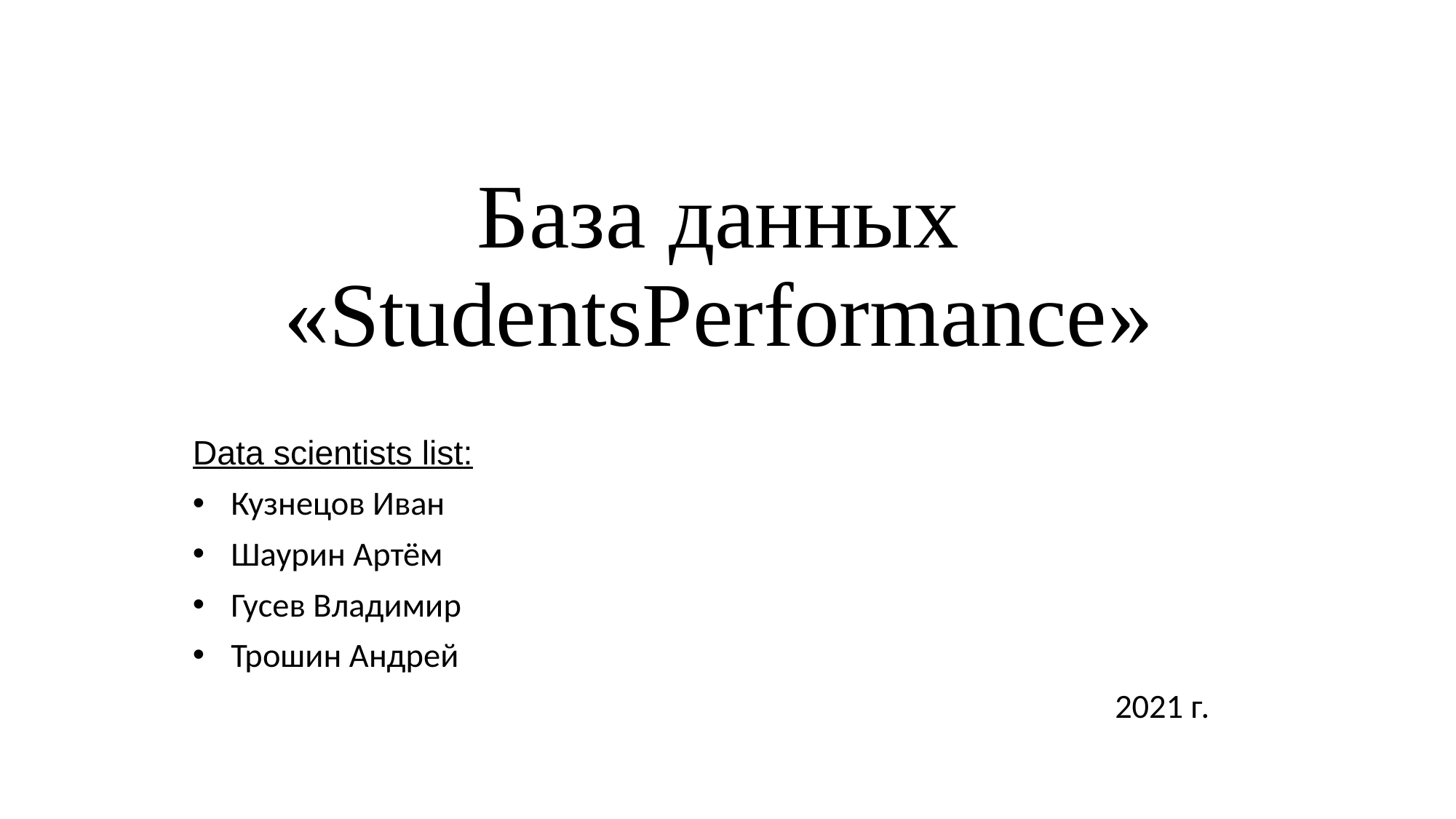

# База данных «StudentsPerformance»
Data scientists list:
Кузнецов Иван
Шаурин Артём
Гусев Владимир
Трошин Андрей
                                                                                                                   2021 г.